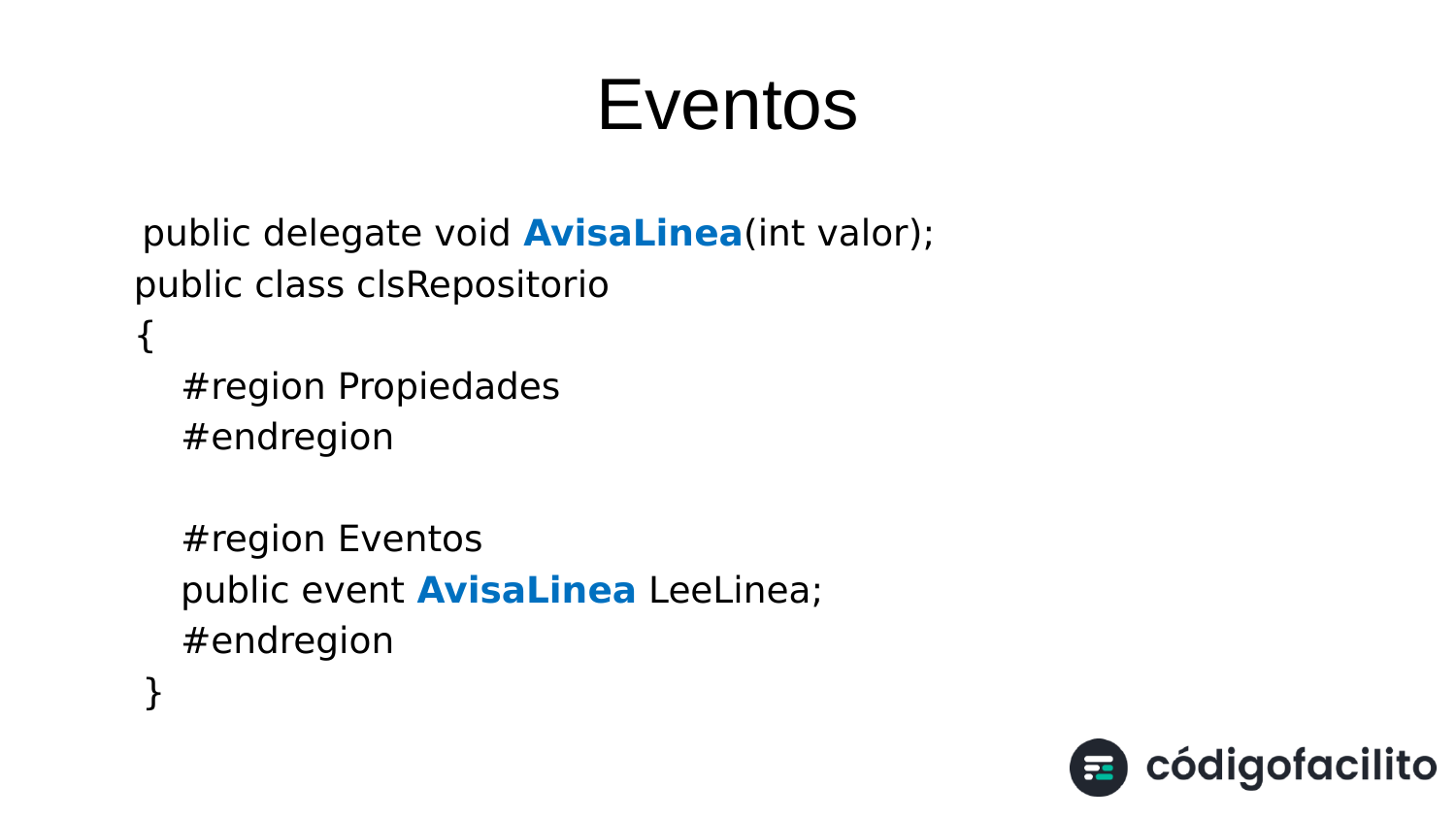

# Eventos
	public delegate void AvisaLinea(int valor);
    public class clsRepositorio
    {
        #region Propiedades
        #endregion

        #region Eventos
        public event AvisaLinea LeeLinea;
        #endregion
	}